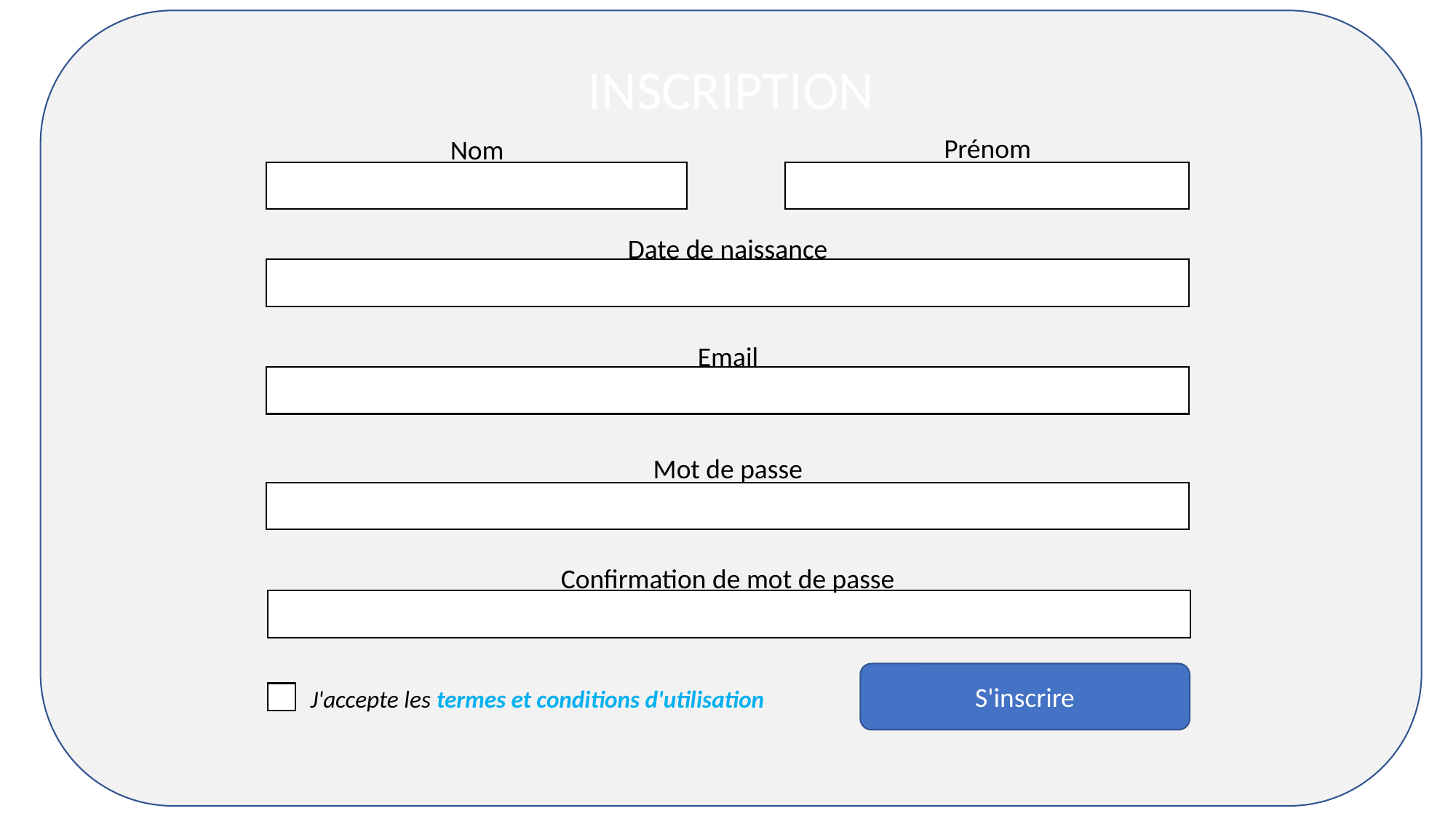

INSCRIPTION
Prénom
Nom

Date de naissance

Email

Mot de passe

Confirmation de mot de passe

S'inscrire
J'accepte les termes et conditions d'utilisation